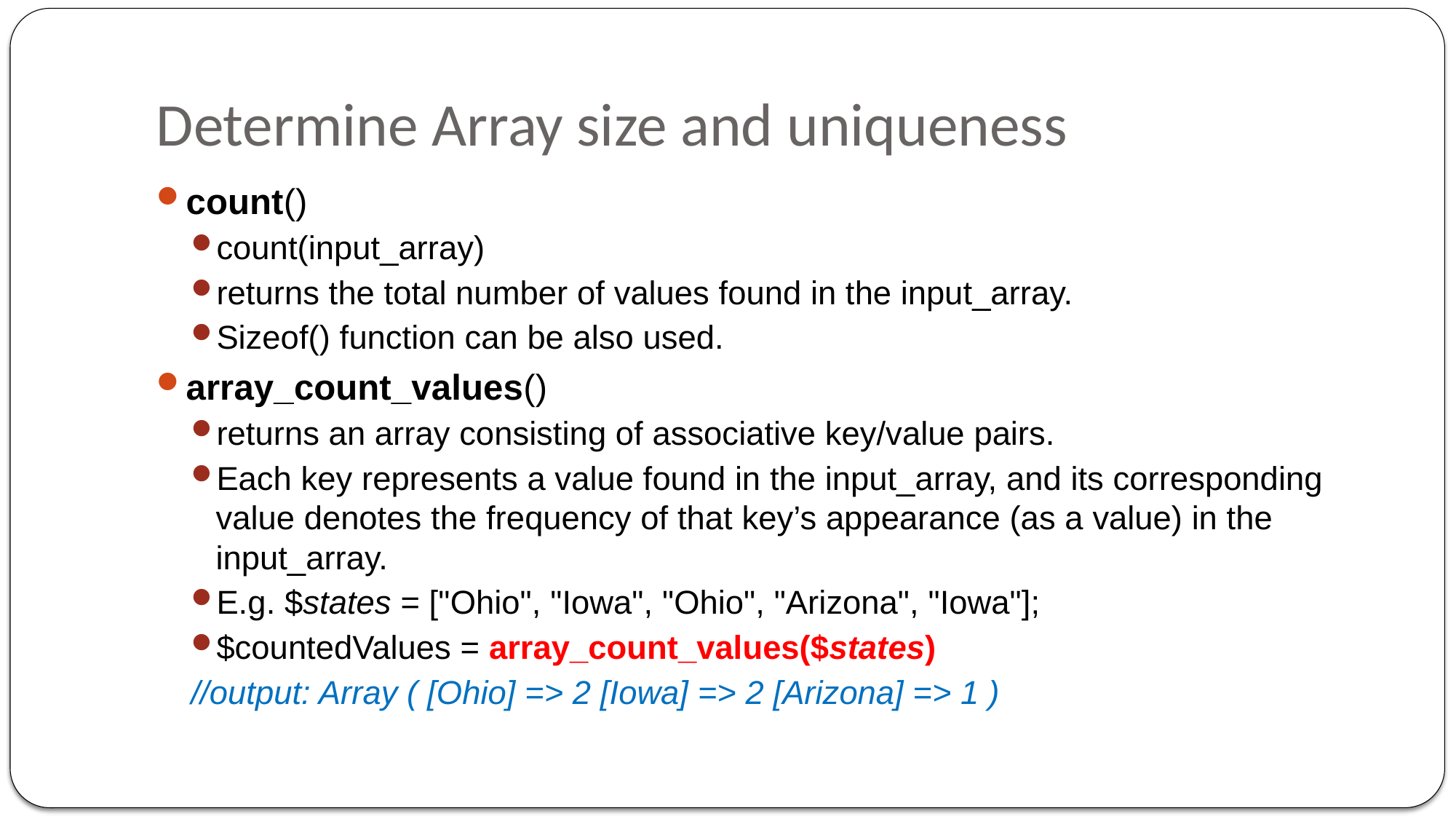

# Determine Array size and uniqueness
count()
count(input_array)
returns the total number of values found in the input_array.
Sizeof() function can be also used.
array_count_values()
returns an array consisting of associative key/value pairs.
Each key represents a value found in the input_array, and its corresponding value denotes the frequency of that key’s appearance (as a value) in the input_array.
E.g. $states = ["Ohio", "Iowa", "Ohio", "Arizona", "Iowa"];
$countedValues = array_count_values($states)
//output: Array ( [Ohio] => 2 [Iowa] => 2 [Arizona] => 1 )